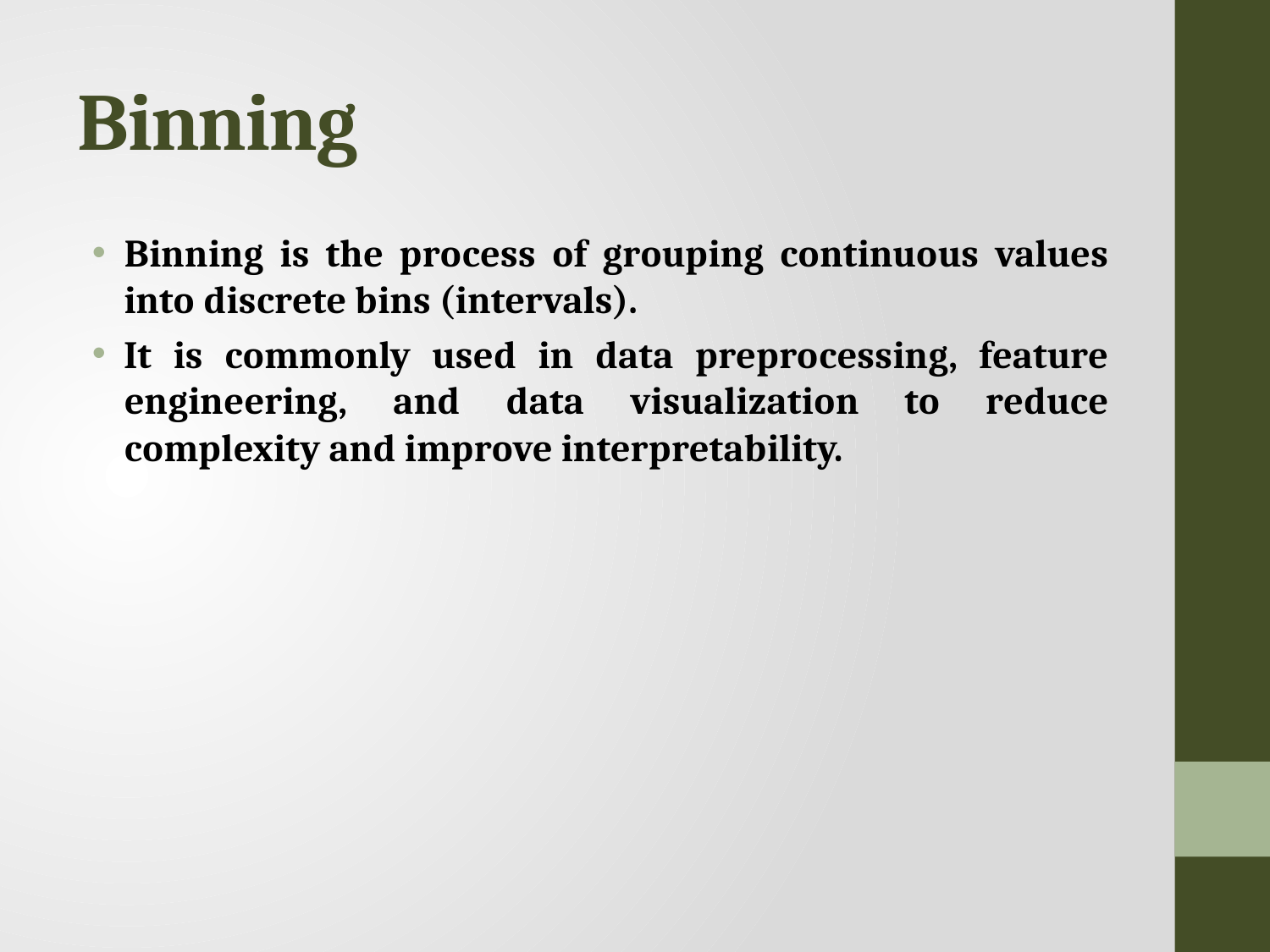

# Binning
Binning is the process of grouping continuous values into discrete bins (intervals).
It is commonly used in data preprocessing, feature engineering, and data visualization to reduce complexity and improve interpretability.